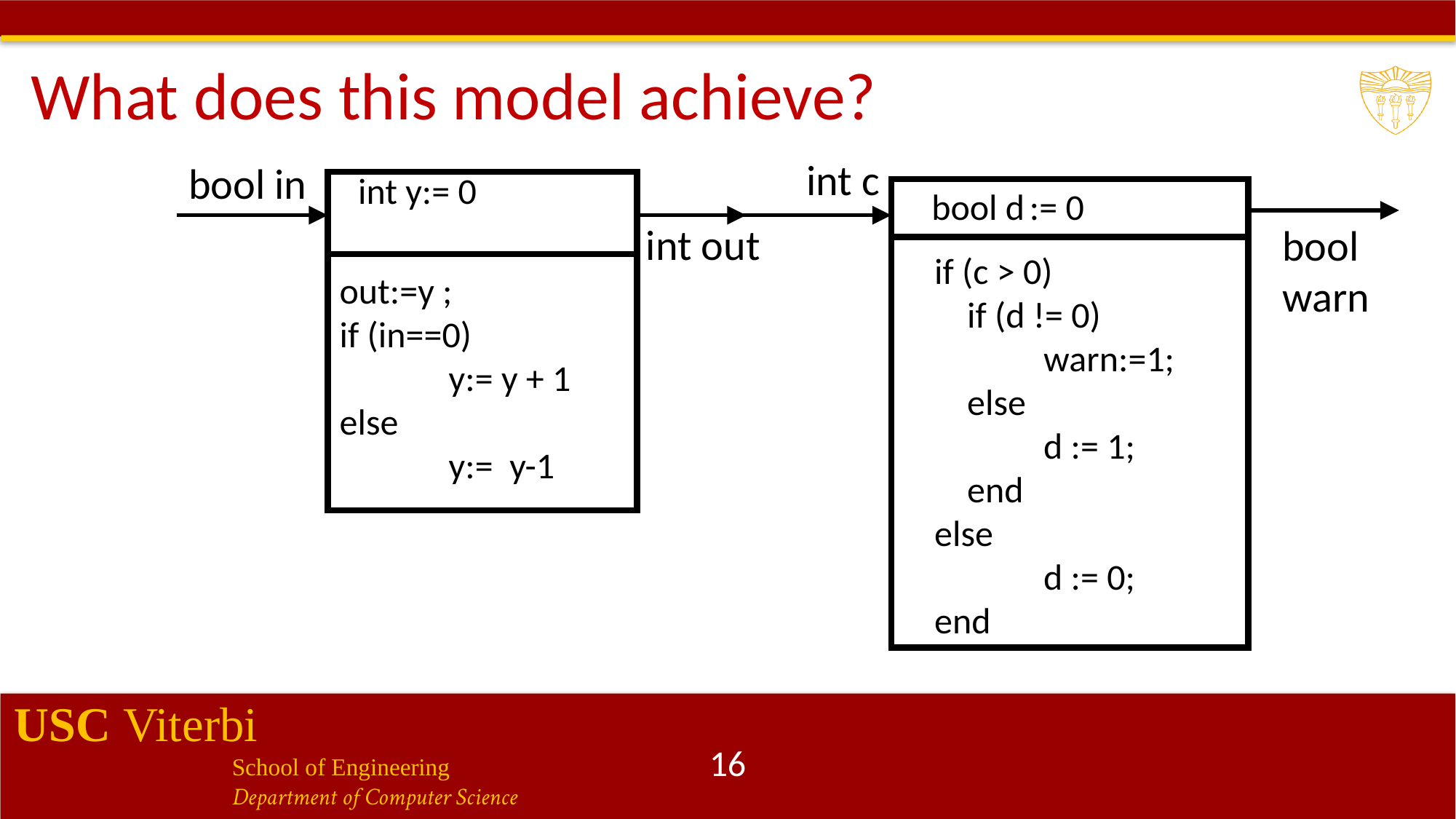

# What does this model achieve?
int c
bool in
int y:= 0

int out
out:=y ;
if (in==0)
	y:= y + 1
else
	y:=  y-1
bool d := 0

bool warn
if (c > 0)
    if (d != 0)
	warn:=1;
    else
	d := 1;
    end
else
	d := 0;
end
16